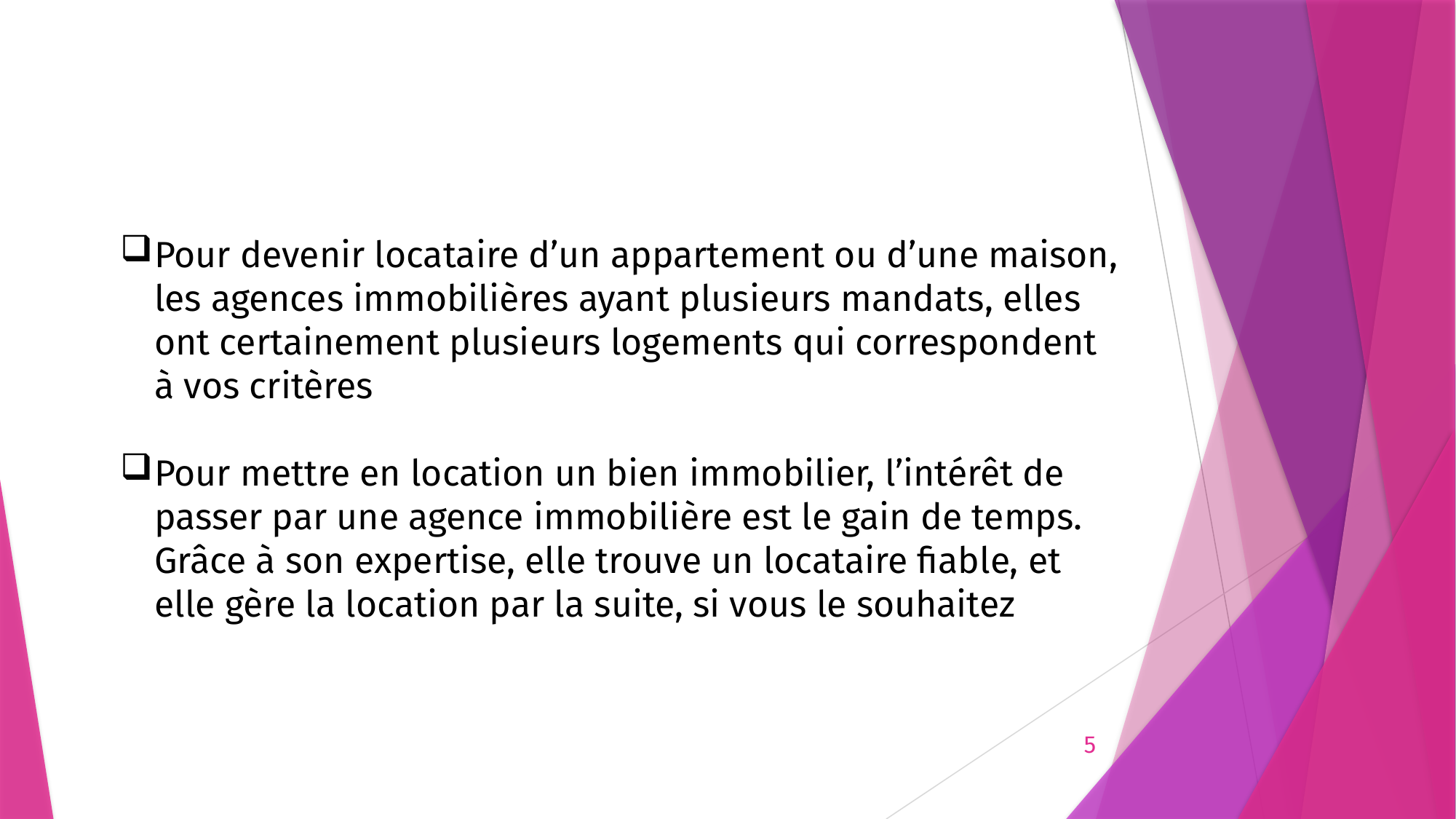

Pour devenir locataire d’un appartement ou d’une maison, les agences immobilières ayant plusieurs mandats, elles ont certainement plusieurs logements qui correspondent à vos critères

Pour mettre en location un bien immobilier, l’intérêt de passer par une agence immobilière est le gain de temps. Grâce à son expertise, elle trouve un locataire fiable, et elle gère la location par la suite, si vous le souhaitez
5